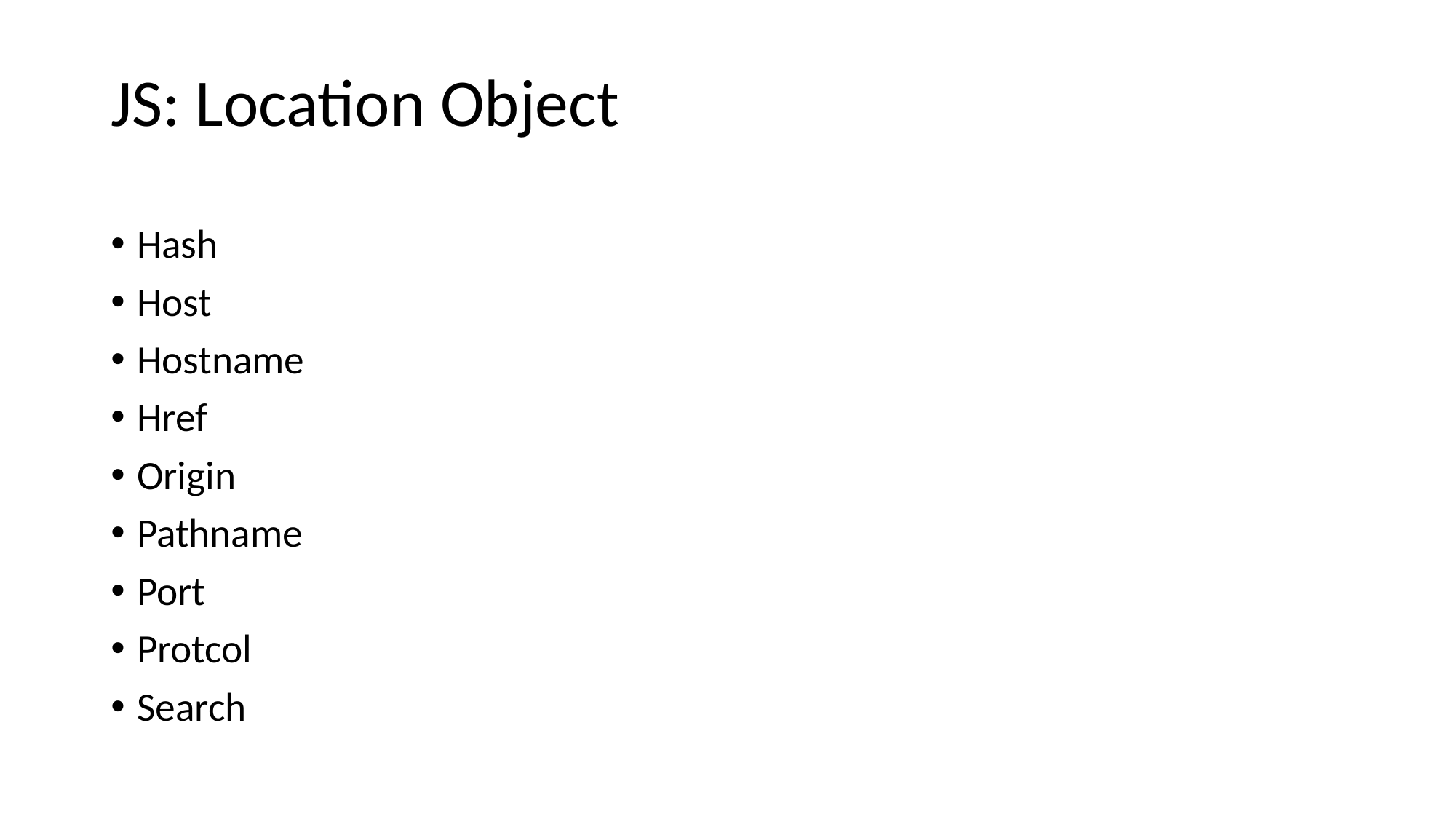

# JS: Location Object
Hash
Host
Hostname
Href
Origin
Pathname
Port
Protcol
Search